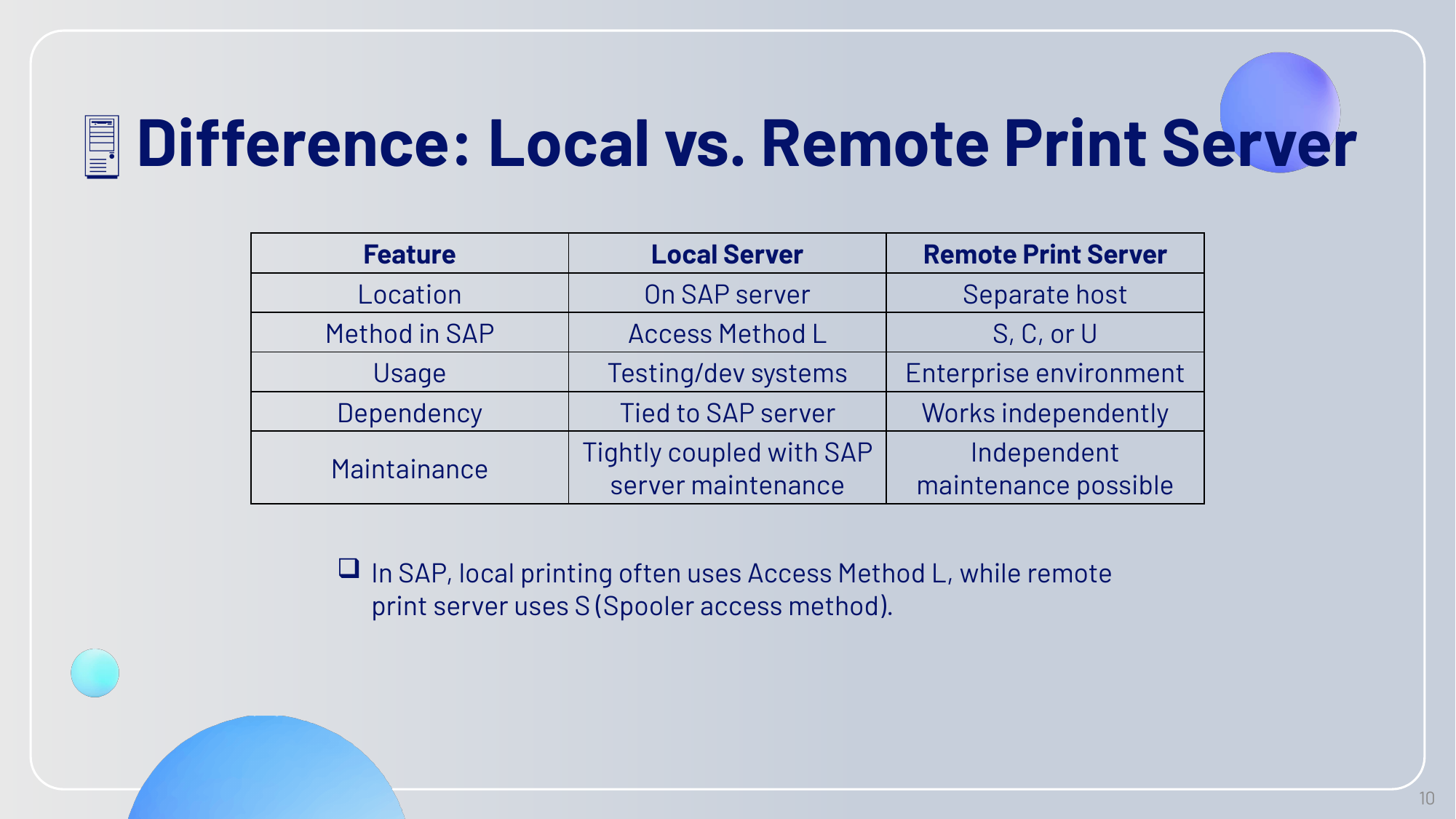

# 🖥️ Difference: Local vs. Remote Print Server
| Feature | Local Server | Remote Print Server |
| --- | --- | --- |
| Location | On SAP server | Separate host |
| Method in SAP | Access Method L | S, C, or U |
| Usage | Testing/dev systems | Enterprise environment |
| Dependency | Tied to SAP server | Works independently |
| Maintainance | Tightly coupled with SAP server maintenance | Independent maintenance possible |
In SAP, local printing often uses Access Method L, while remote print server uses S (Spooler access method).
10